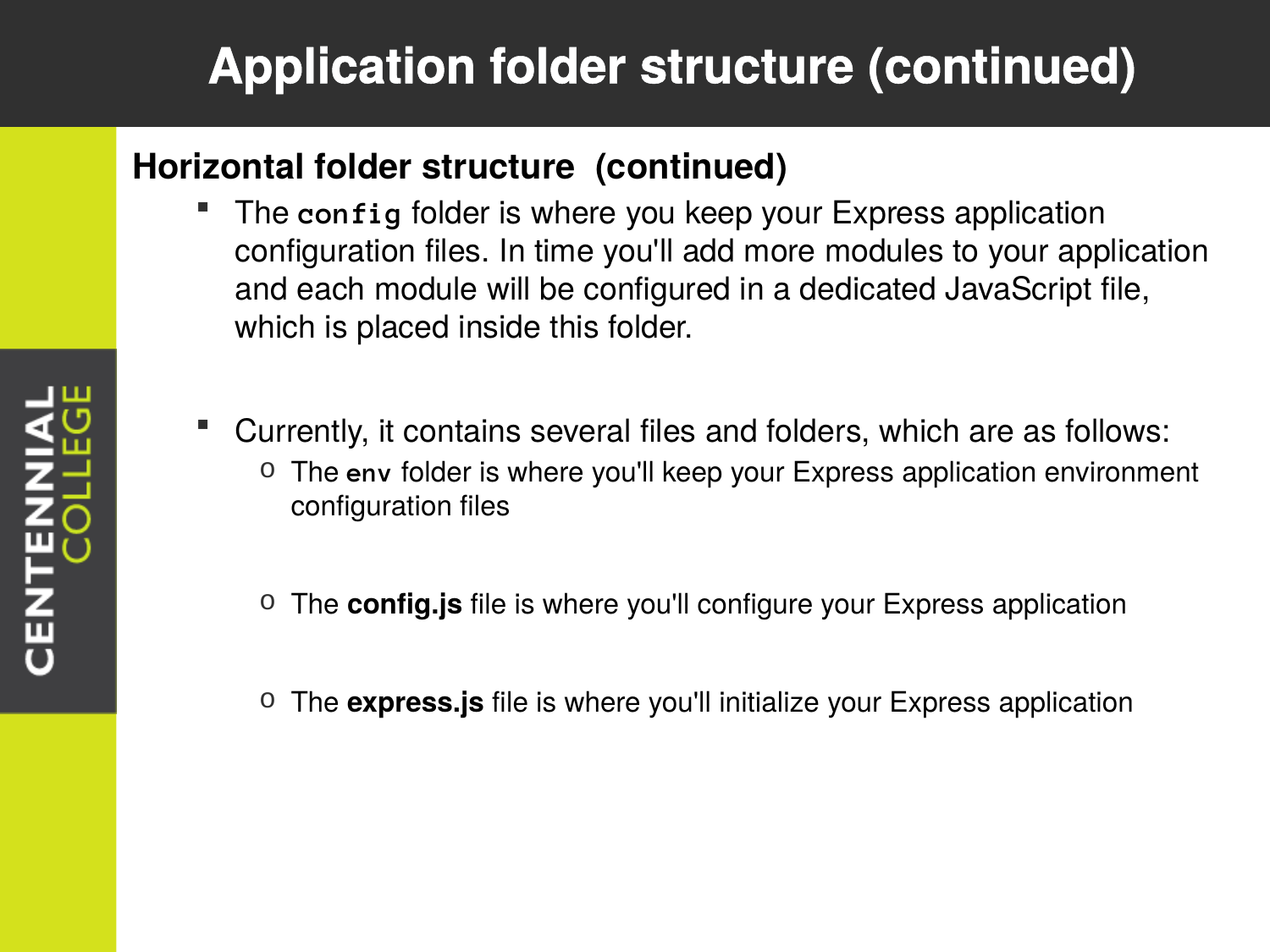

# Application folder structure (continued)
Horizontal folder structure  (continued)
The config folder is where you keep your Express application configuration files. In time you'll add more modules to your application and each module will be configured in a dedicated JavaScript file, which is placed inside this folder.

Currently, it contains several files and folders, which are as follows:
The env folder is where you'll keep your Express application environment configuration files

The config.js file is where you'll configure your Express application

The express.js file is where you'll initialize your Express application